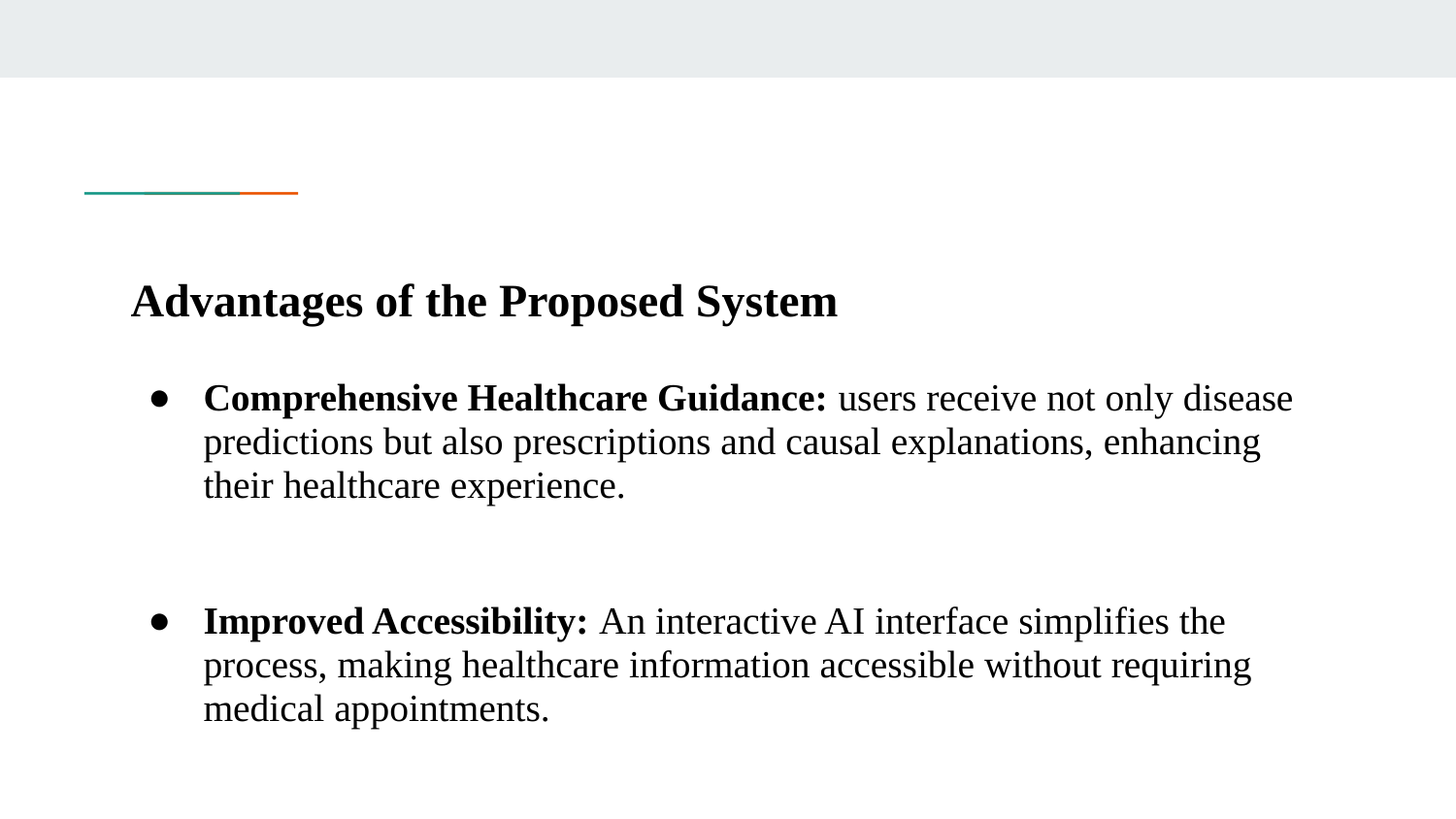

# Advantages of the Proposed System
Comprehensive Healthcare Guidance: users receive not only disease predictions but also prescriptions and causal explanations, enhancing their healthcare experience.

Improved Accessibility: An interactive AI interface simplifies the process, making healthcare information accessible without requiring medical appointments.